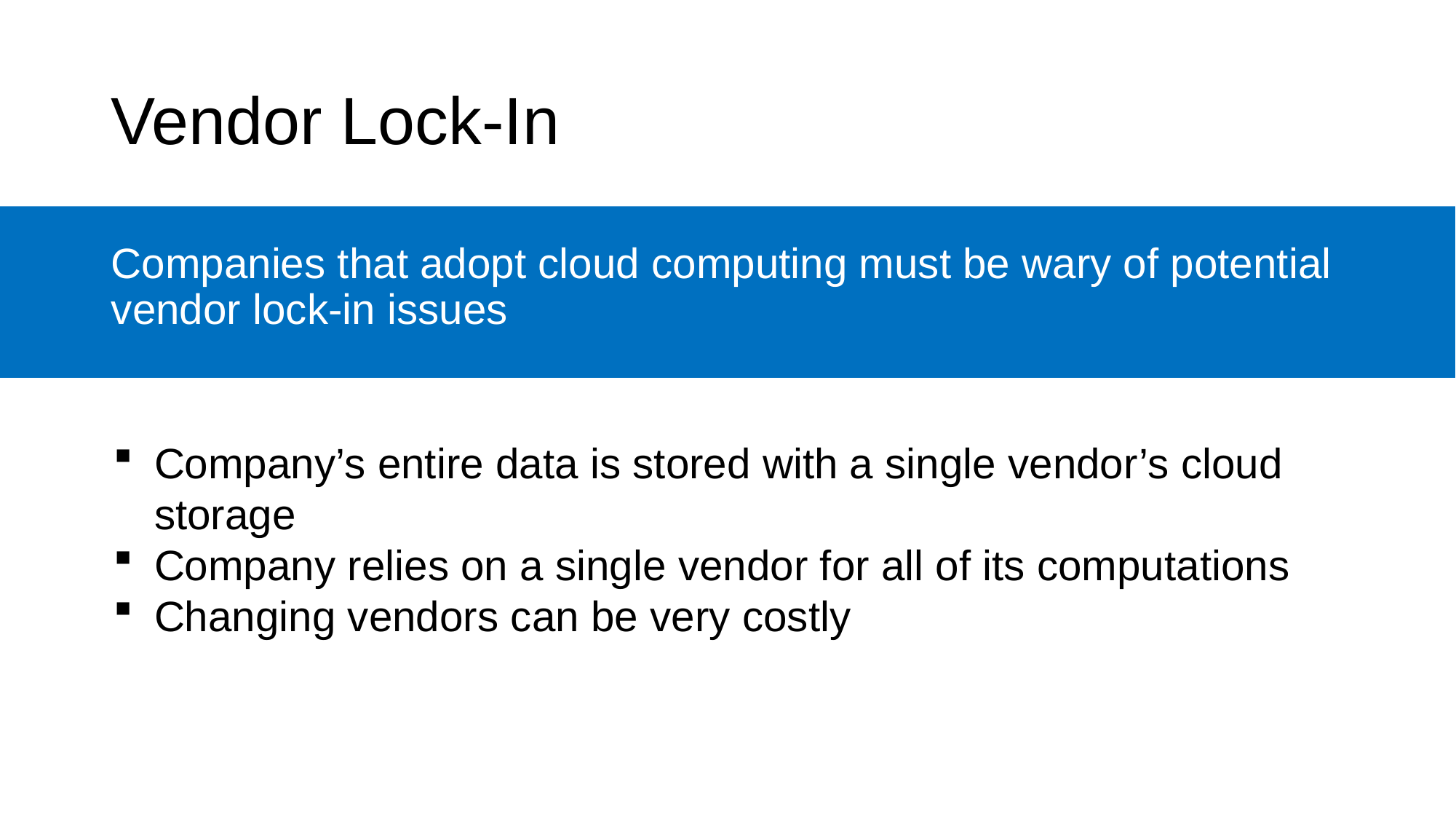

# Vendor Lock-In
Companies that adopt cloud computing must be wary of potential vendor lock-in issues

Company’s entire data is stored with a single vendor’s cloud storage
Company relies on a single vendor for all of its computations
Changing vendors can be very costly